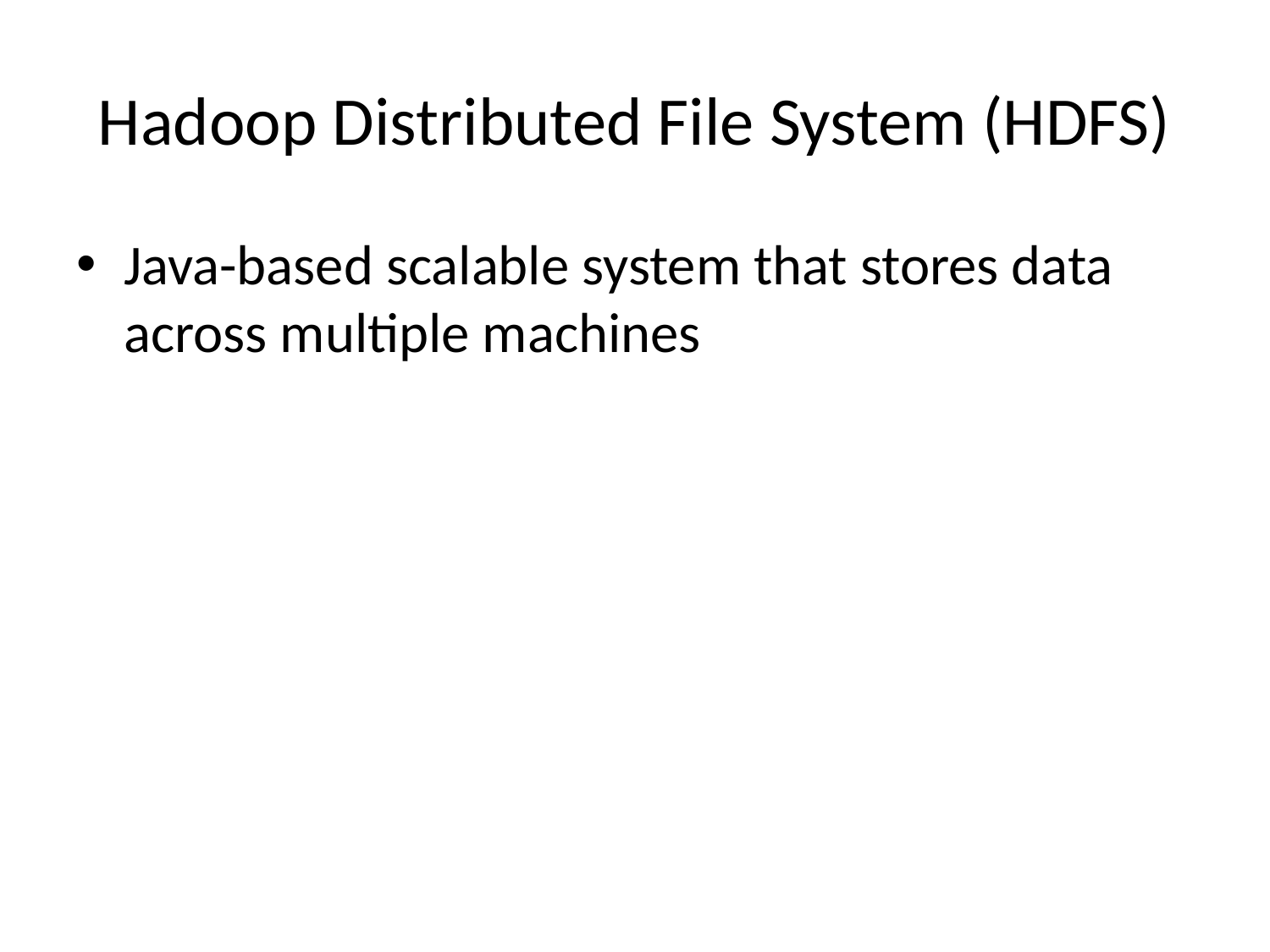

# Hadoop Distributed File System (HDFS)
Java-based scalable system that stores data across multiple machines